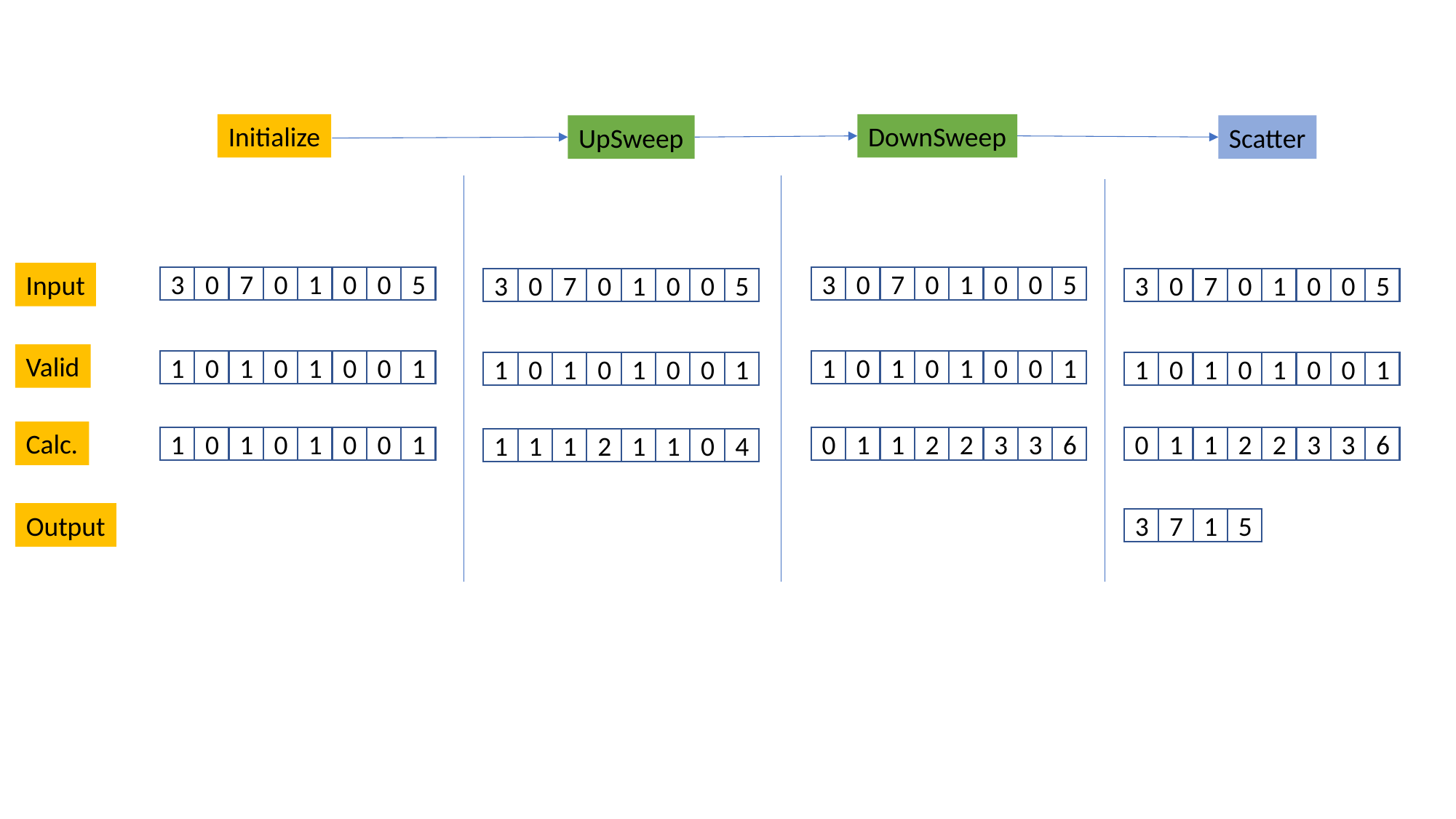

Initialize
DownSweep
UpSweep
Scatter
Input
3
0
7
0
1
0
0
5
3
0
7
0
1
0
0
5
3
0
7
0
1
0
0
5
3
0
7
0
1
0
0
5
Valid
0
1
0
1
1
0
1
0
1
0
1
0
1
0
1
0
0
1
0
1
1
0
1
0
1
0
1
0
1
0
1
0
Calc.
0
1
3
6
3
6
1
0
1
0
1
0
0
1
1
2
2
3
0
1
1
2
2
3
0
4
1
1
1
2
1
1
Output
3
7
1
5